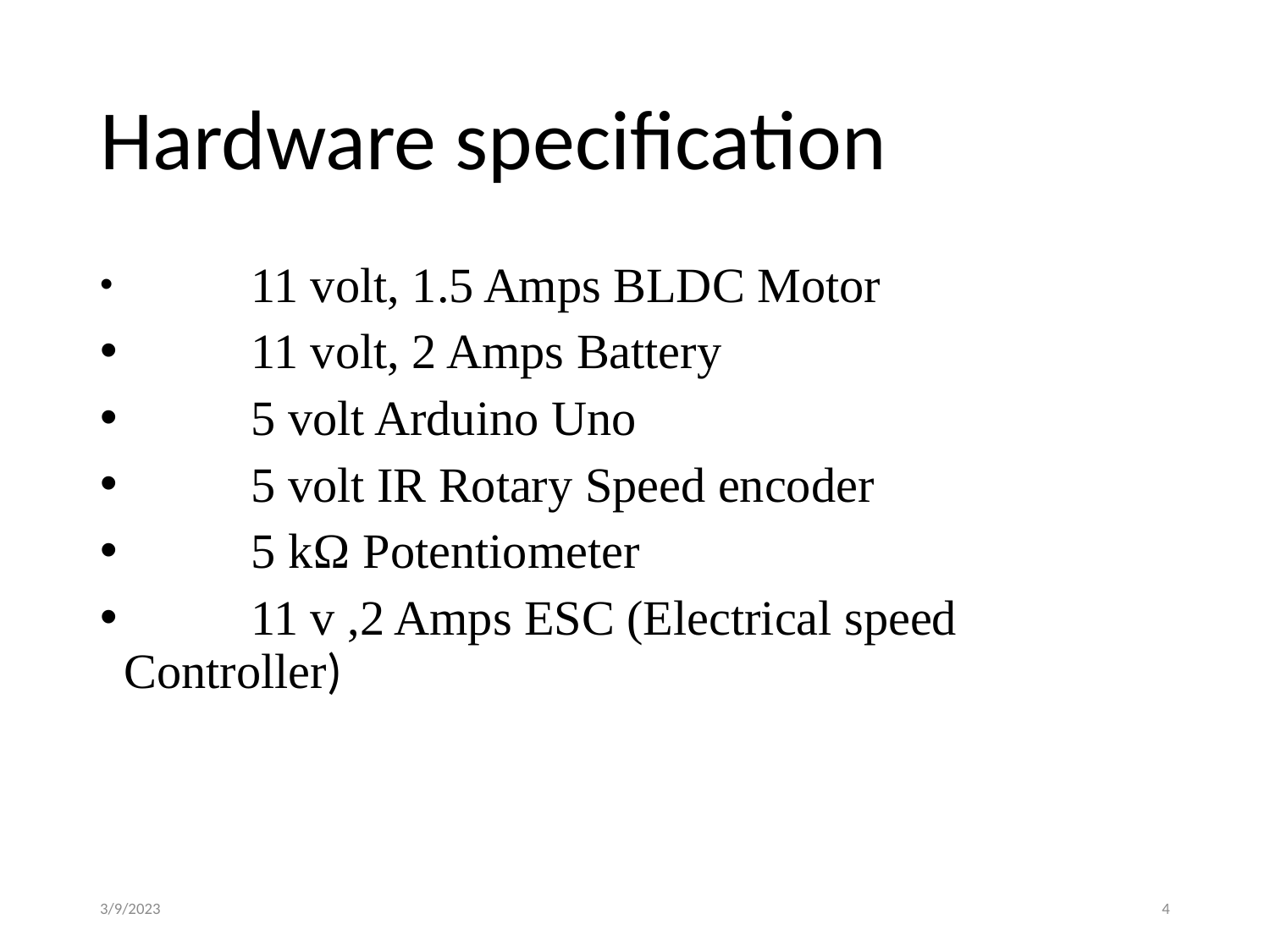

# Hardware specification
	11 volt, 1.5 Amps BLDC Motor
	11 volt, 2 Amps Battery
	5 volt Arduino Uno
	5 volt IR Rotary Speed encoder
	5 kΩ Potentiometer
	11 v ,2 Amps ESC (Electrical speed Controller)

3/9/2023
4